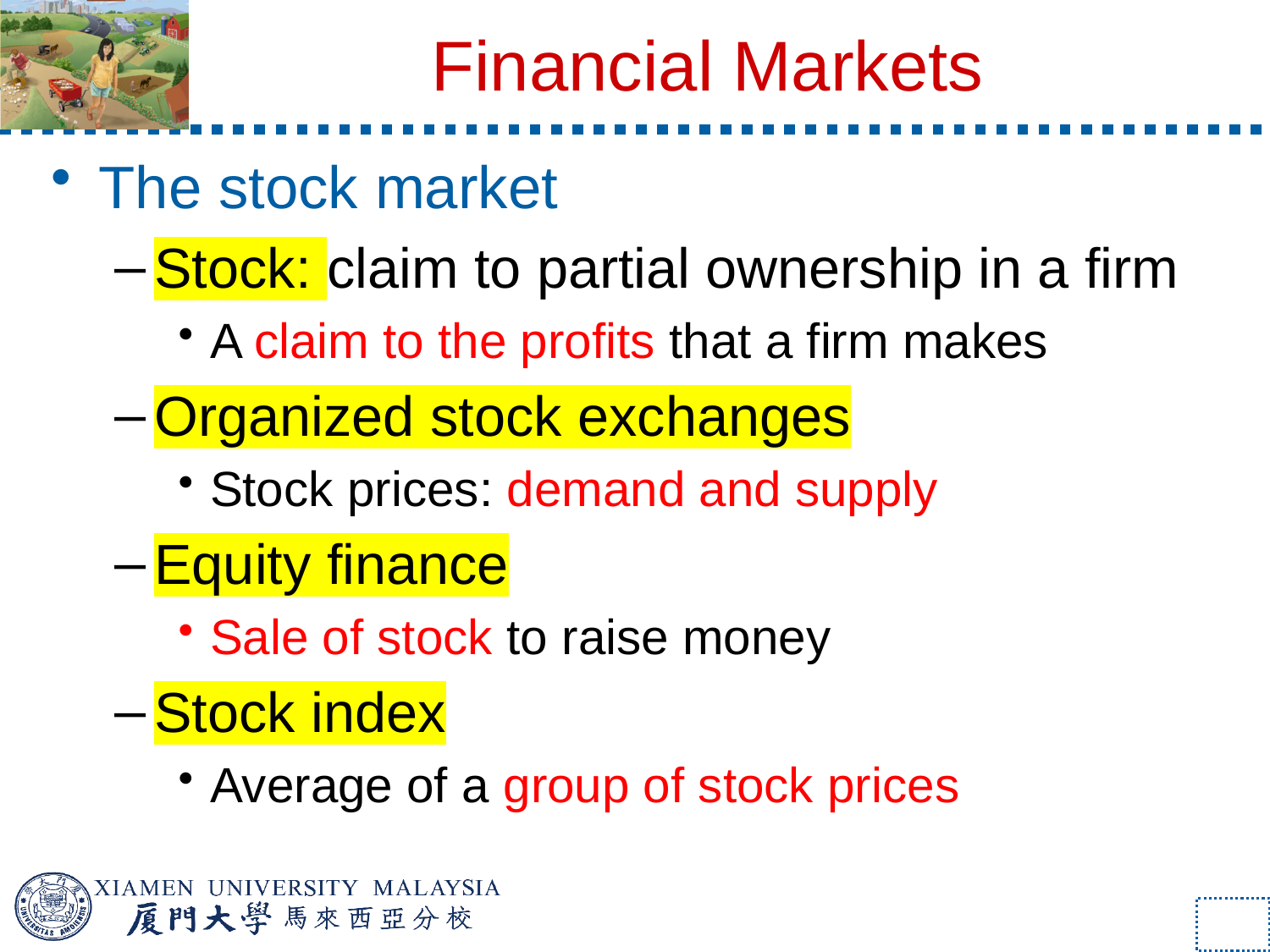

# Financial Markets
The stock market
Stock: claim to partial ownership in a firm
A claim to the profits that a firm makes
Organized stock exchanges
Stock prices: demand and supply
Equity finance
Sale of stock to raise money
Stock index
Average of a group of stock prices
8